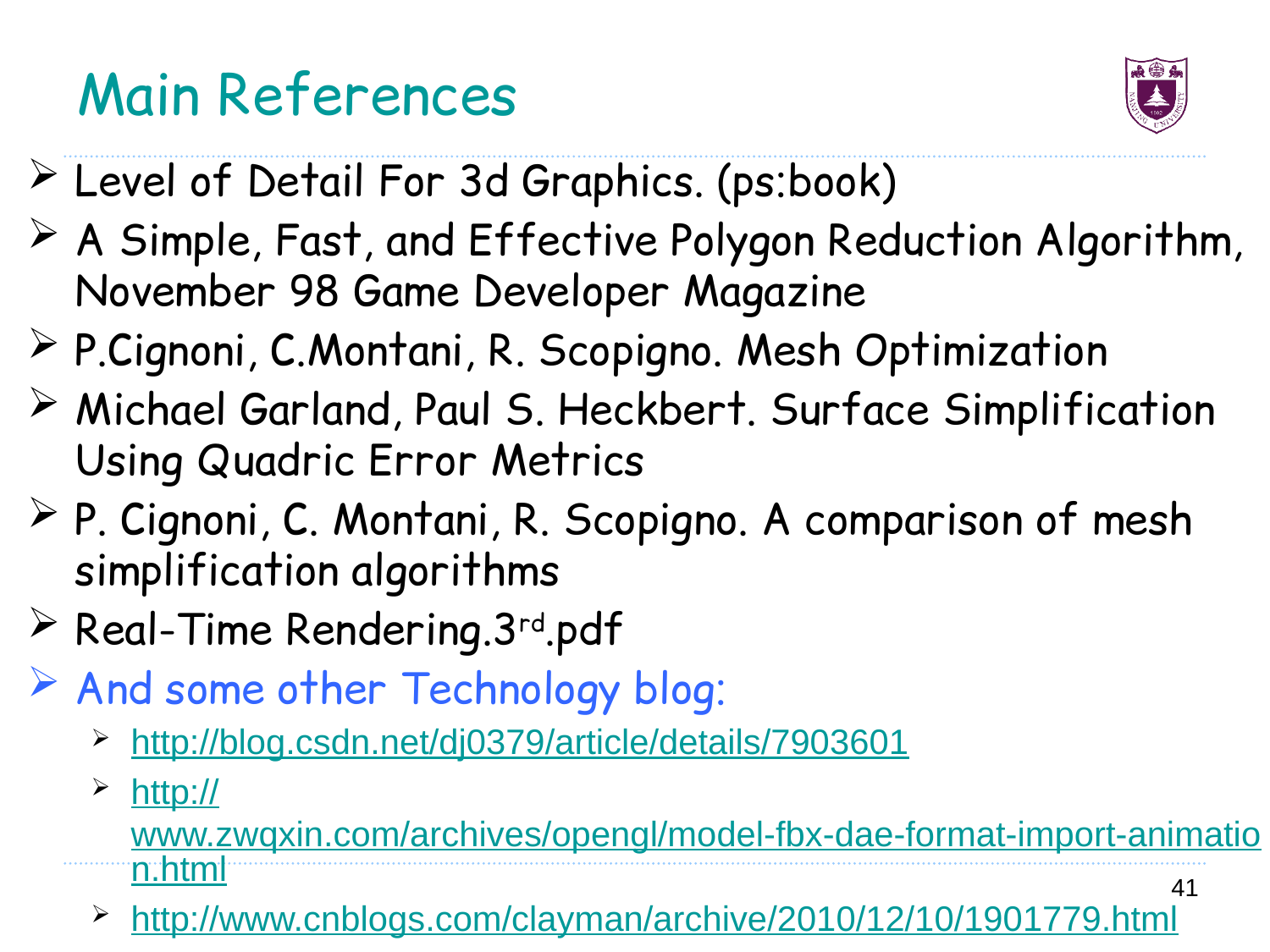

# Main References
Level of Detail For 3d Graphics. (ps:book)
A Simple, Fast, and Effective Polygon Reduction Algorithm, November 98 Game Developer Magazine
P.Cignoni, C.Montani, R. Scopigno. Mesh Optimization
Michael Garland, Paul S. Heckbert. Surface Simplification Using Quadric Error Metrics
P. Cignoni, C. Montani, R. Scopigno. A comparison of mesh simplification algorithms
Real-Time Rendering.3rd.pdf
And some other Technology blog:
http://blog.csdn.net/dj0379/article/details/7903601
http://www.zwqxin.com/archives/opengl/model-fbx-dae-format-import-animation.html
http://www.cnblogs.com/clayman/archive/2010/12/10/1901779.html

41